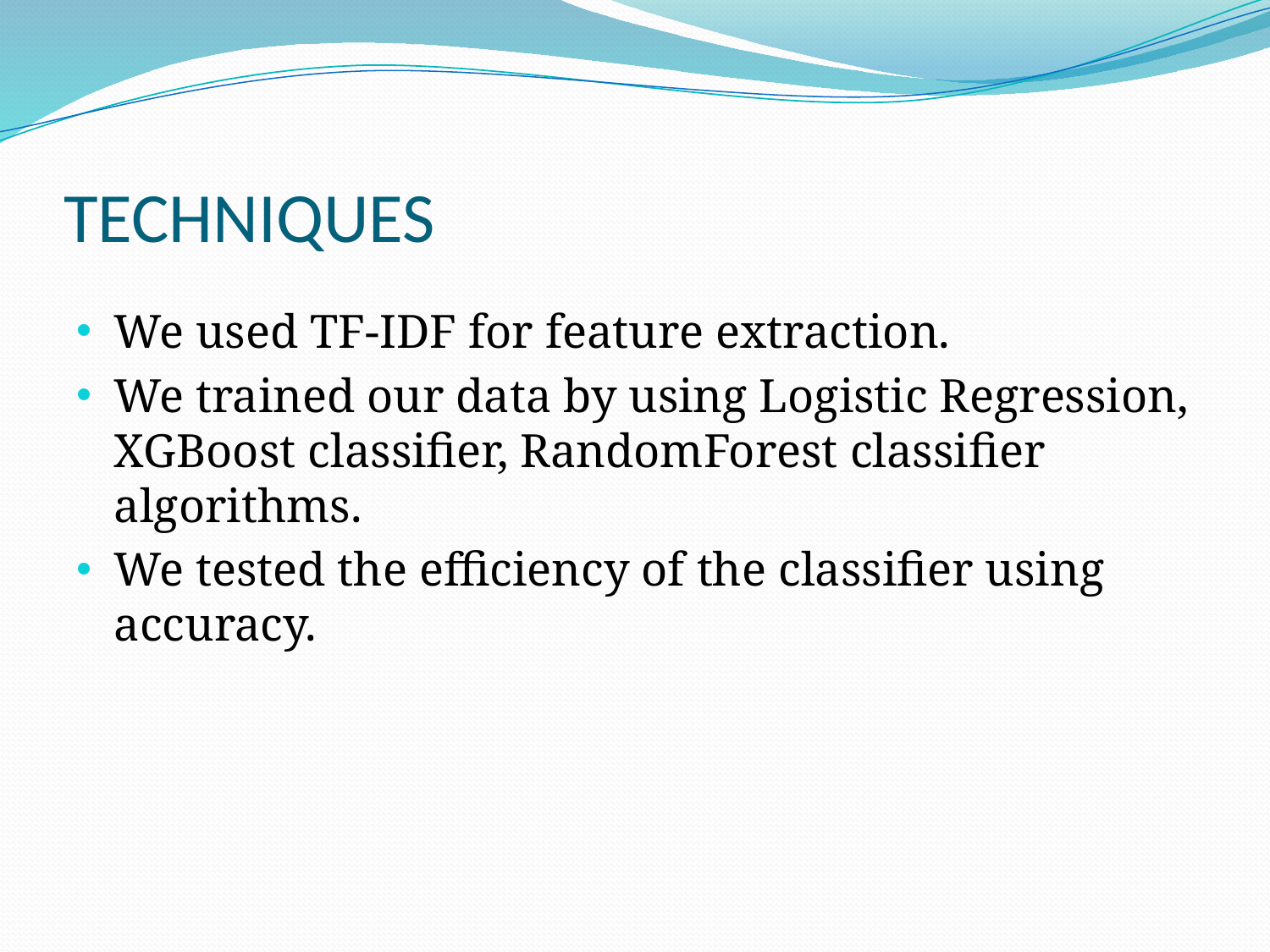

# TECHNIQUES
We used TF-IDF for feature extraction.
We trained our data by using Logistic Regression, XGBoost classifier, RandomForest classifier algorithms.
We tested the efficiency of the classifier using accuracy.